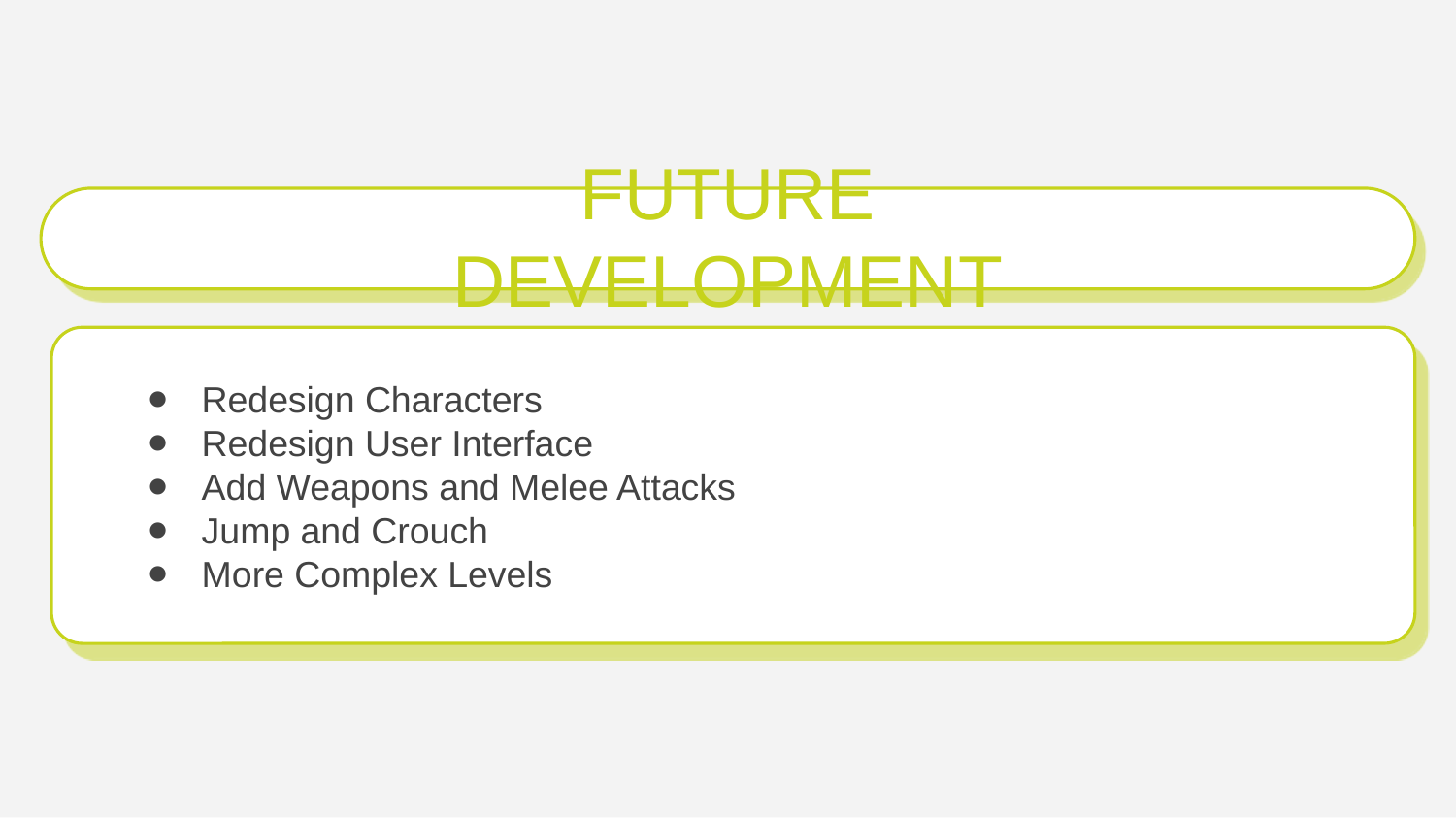

# FUTURE DEVELOPMENT

Redesign Characters
Redesign User Interface
Add Weapons and Melee Attacks
Jump and Crouch
More Complex Levels